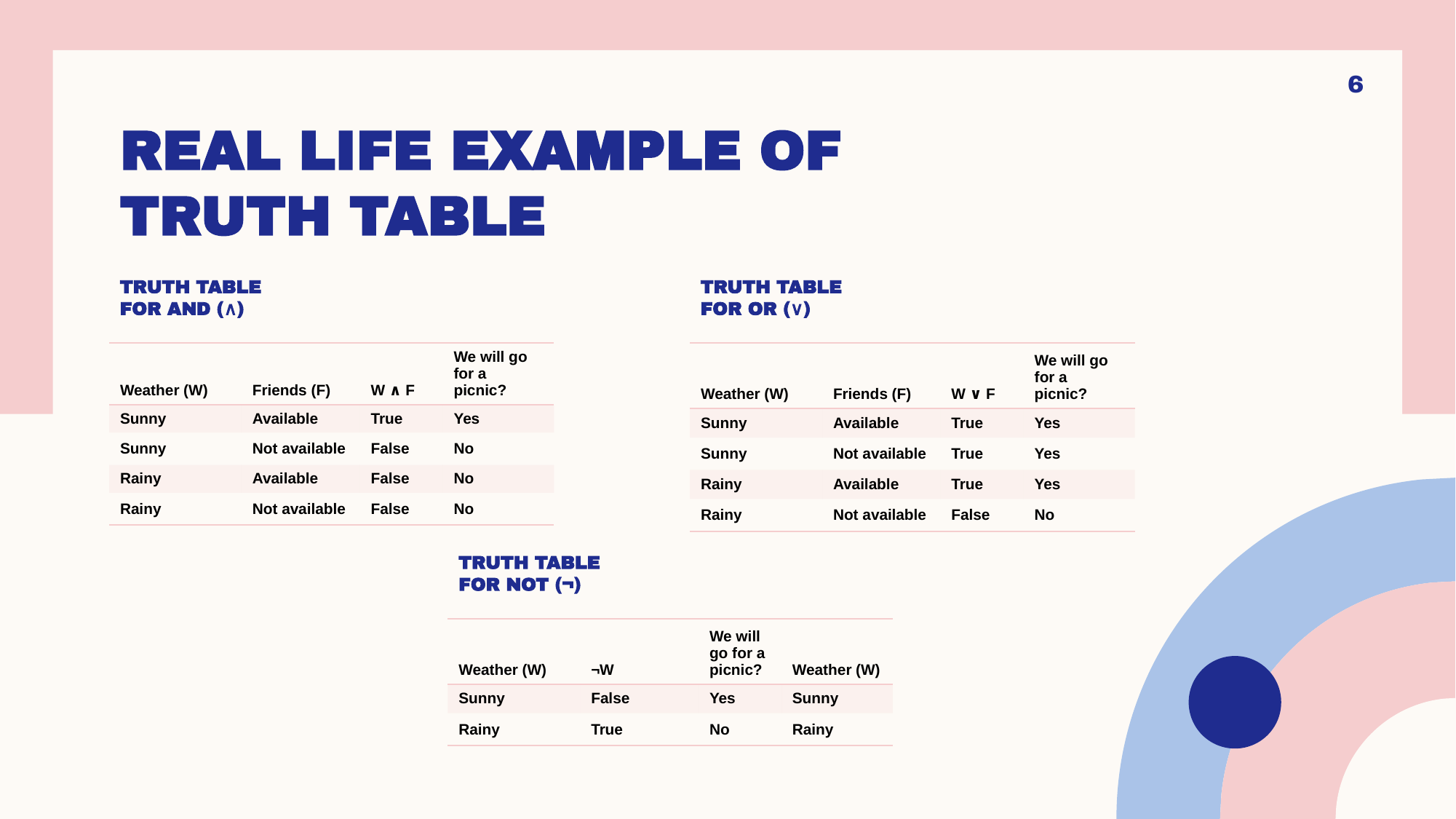

6
# real life example of  Truth table
Truth table for AND (∧)
Truth table for OR (∨)
| Weather (W) | Friends (F) | W ∧ F | We will go for a picnic? |
| --- | --- | --- | --- |
| Sunny | Available | True | Yes |
| Sunny | Not available | False | No |
| Rainy | Available | False | No |
| Rainy | Not available | False | No |
| Weather (W) | Friends (F) | W ∨ F | We will go for a picnic? |
| --- | --- | --- | --- |
| Sunny | Available | True | Yes |
| Sunny | Not available | True | Yes |
| Rainy | Available | True | Yes |
| Rainy | Not available | False | No |
Truth table for NOT (¬)
| Weather (W) | ¬W | We will go for a picnic? | Weather (W) |
| --- | --- | --- | --- |
| Sunny | False | Yes | Sunny |
| Rainy | True | No | Rainy |